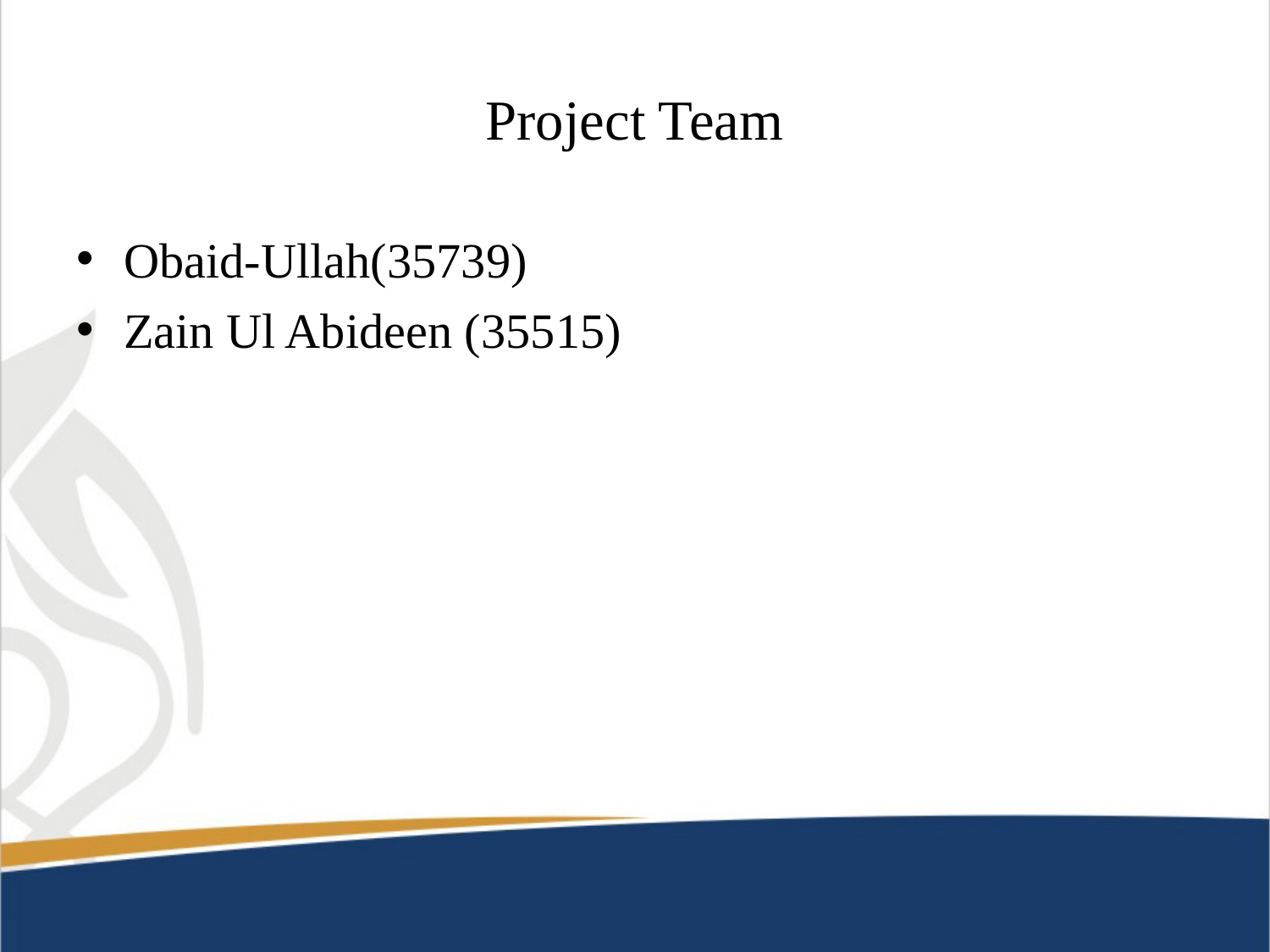

# Project Team
Obaid-Ullah(35739)
Zain Ul Abideen (35515)